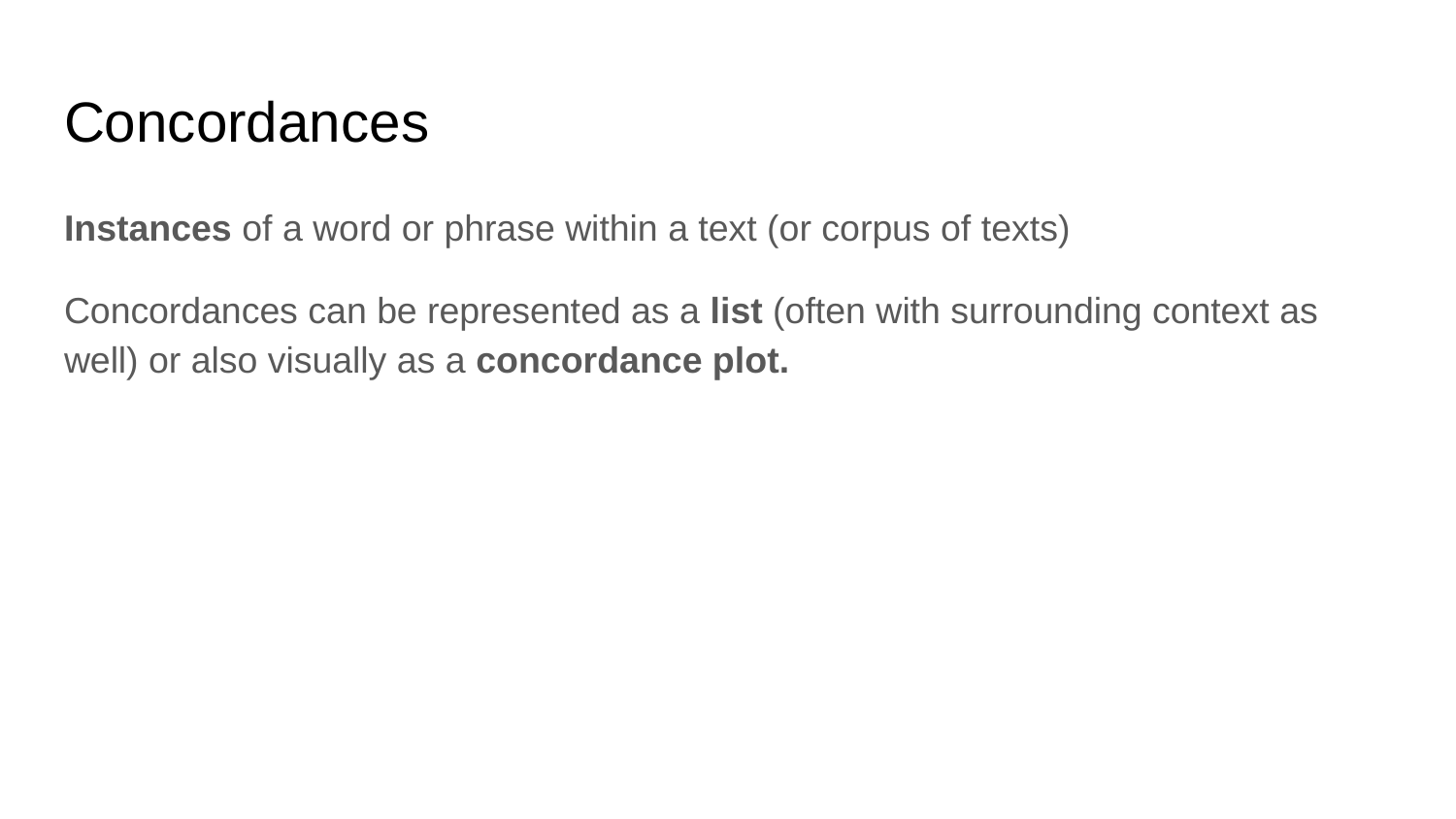

# Concordances
Instances of a word or phrase within a text (or corpus of texts)
Concordances can be represented as a list (often with surrounding context as well) or also visually as a concordance plot.